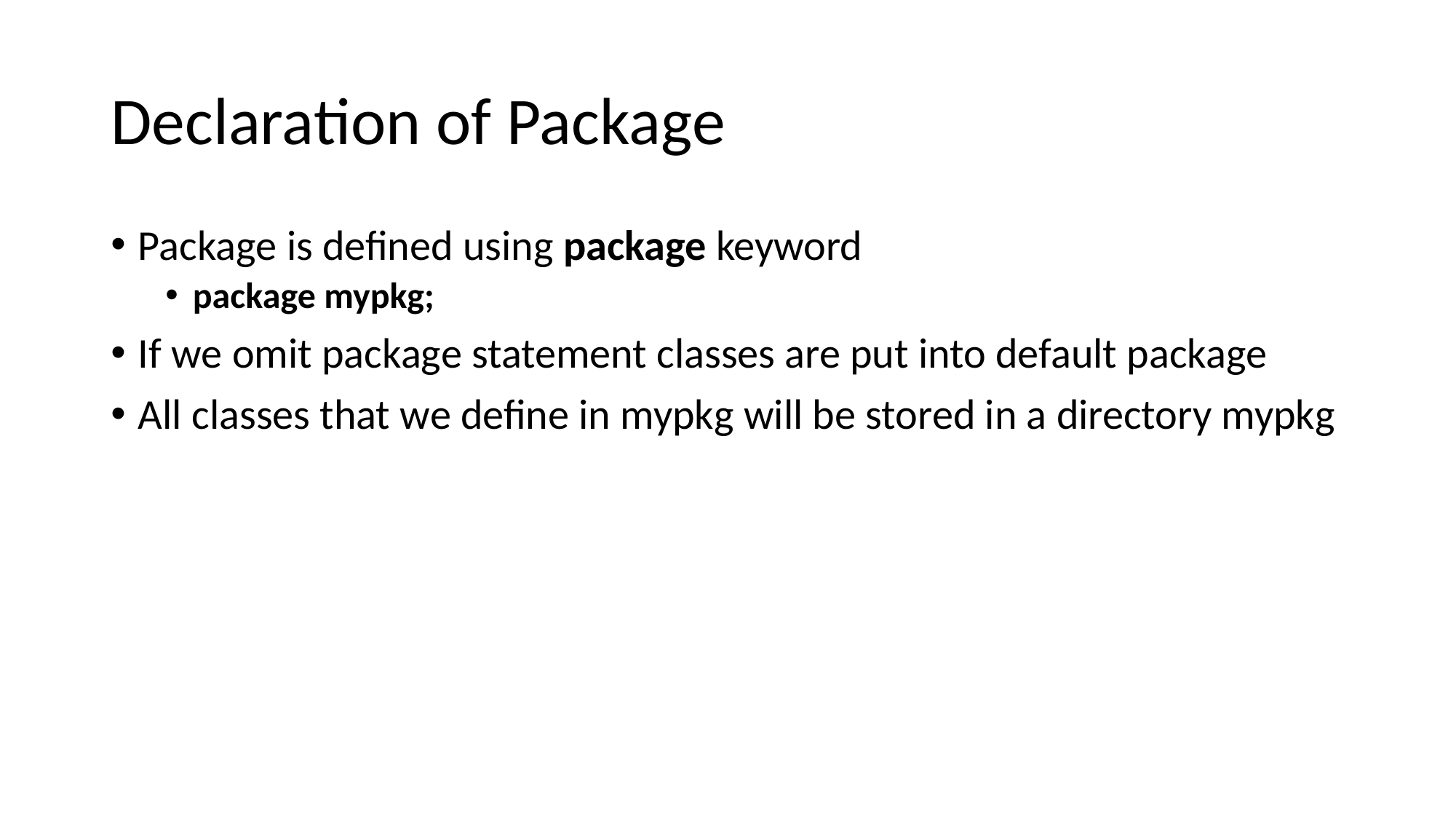

# Declaration of Package
Package is defined using package keyword
package mypkg;
If we omit package statement classes are put into default package
All classes that we define in mypkg will be stored in a directory mypkg